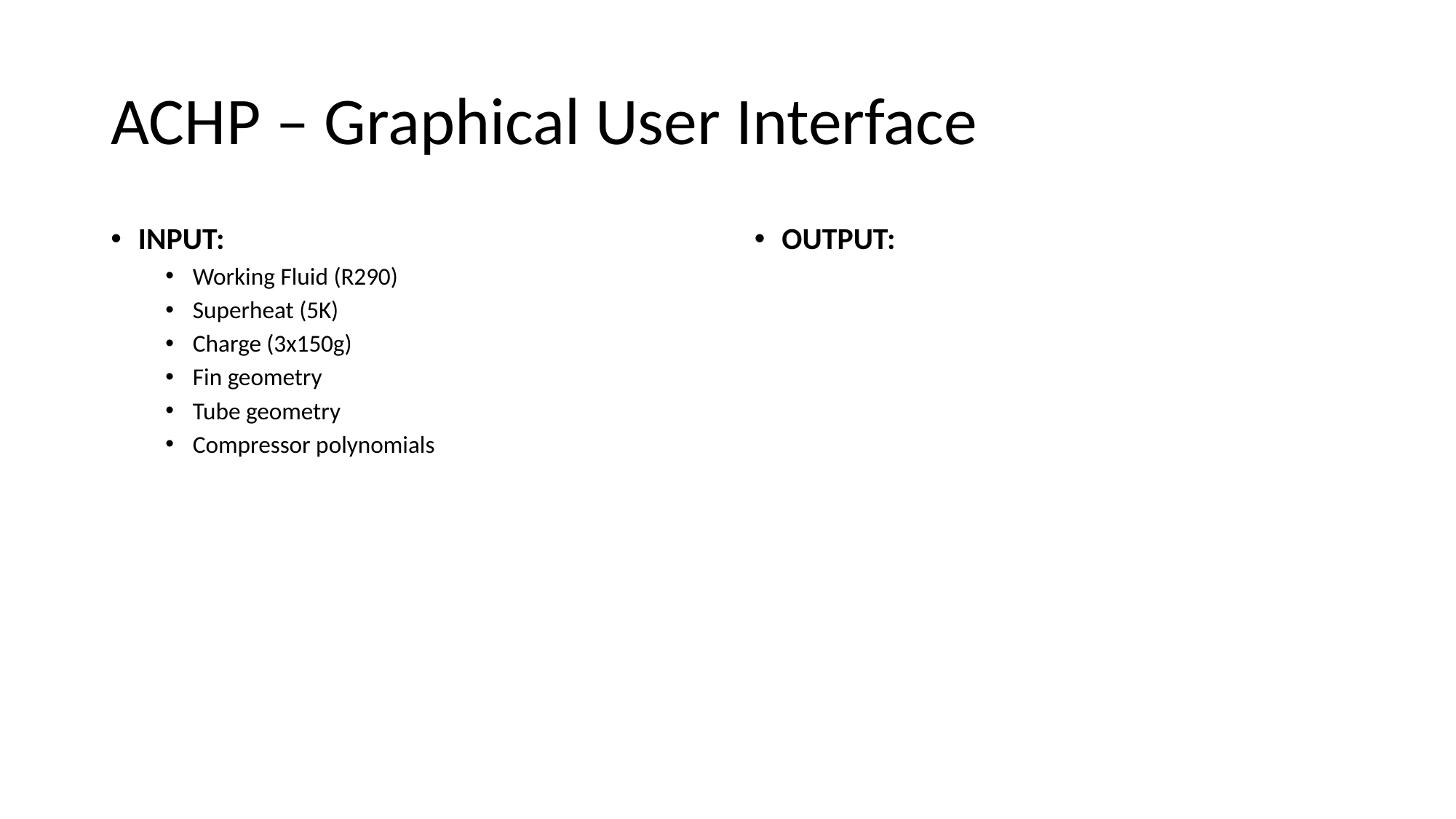

# ACHP – Graphical User Interface
INPUT:
Working Fluid (R290)
Superheat (5K)
Charge (3x150g)
Fin geometry
Tube geometry
Compressor polynomials
OUTPUT: